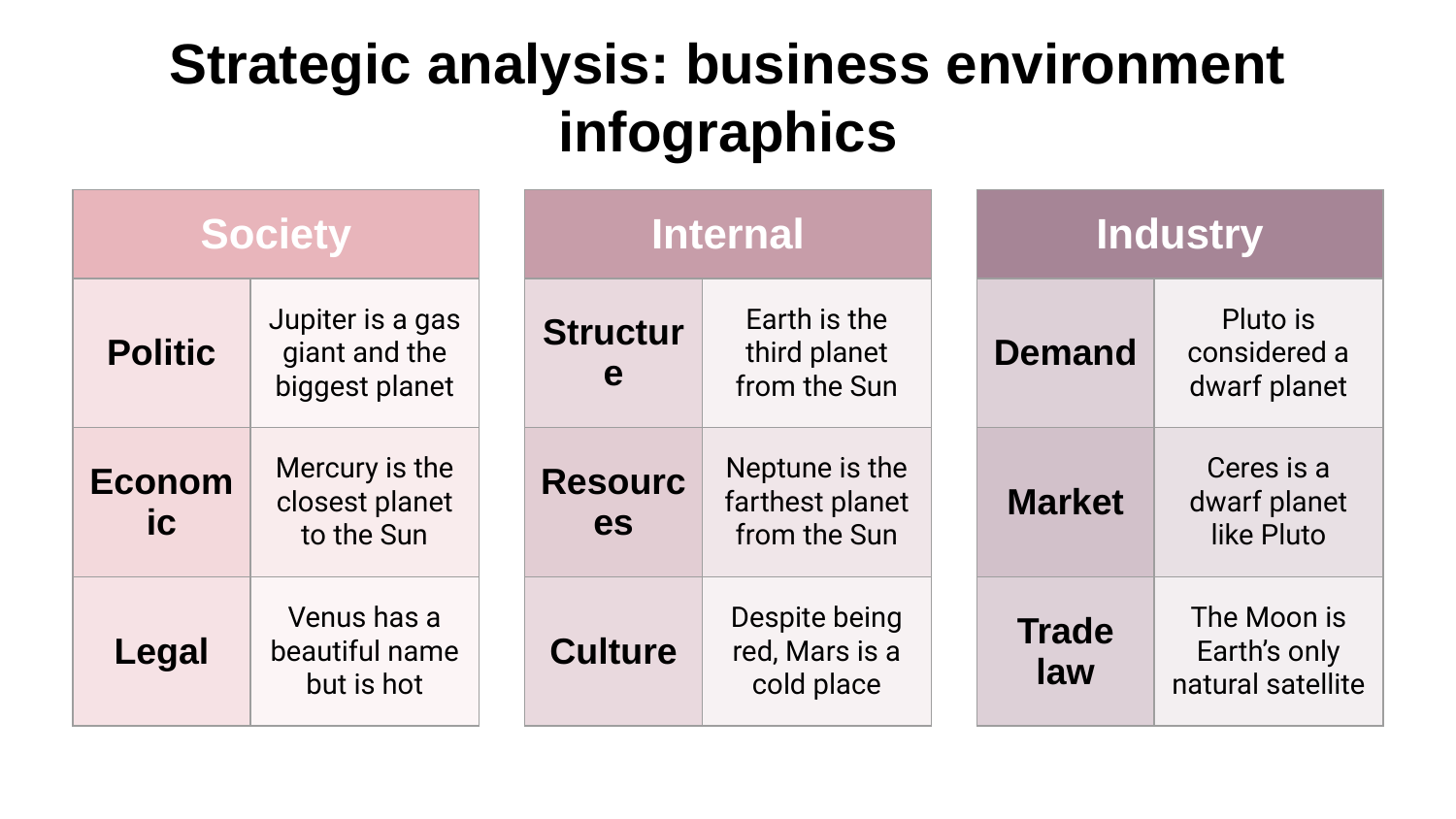

# Strategic analysis: business environment infographics
| Society |  |
| --- | --- |
| Politic | Jupiter is a gas giant and the biggest planet |
| Economic | Mercury is the closest planet to the Sun |
| Legal | Venus has a beautiful name but is hot |
| Internal |  |
| --- | --- |
| Structure | Earth is the third planet from the Sun |
| Resources | Neptune is the farthest planet from the Sun |
| Culture | Despite being red, Mars is a cold place |
| Industry |  |
| --- | --- |
| Demand | Pluto is considered a dwarf planet |
| Market | Ceres is a dwarf planet like Pluto |
| Trade law | The Moon is Earth’s only natural satellite |